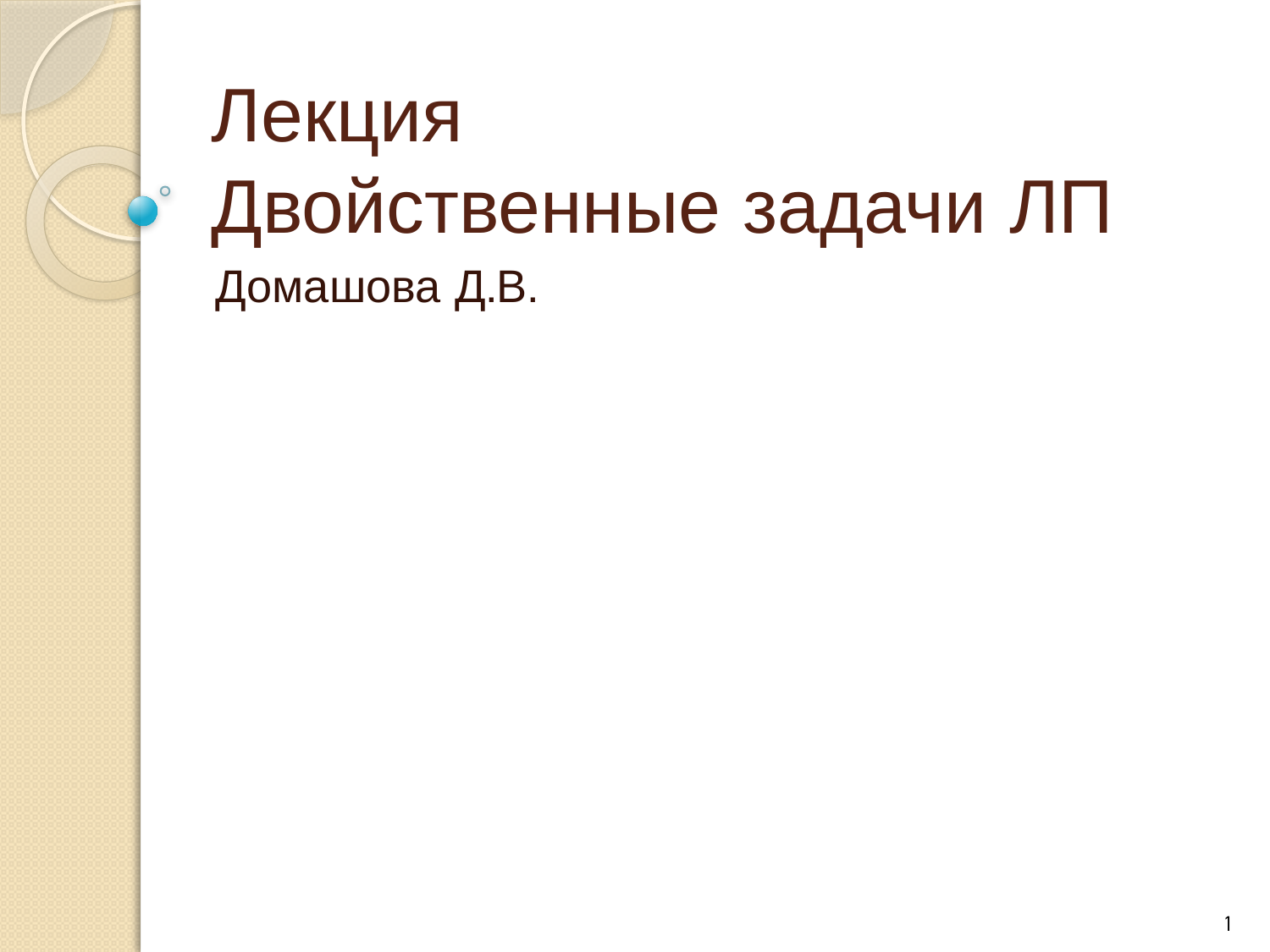

# Лекция Двойственные задачи ЛП
Домашова Д.В.
1